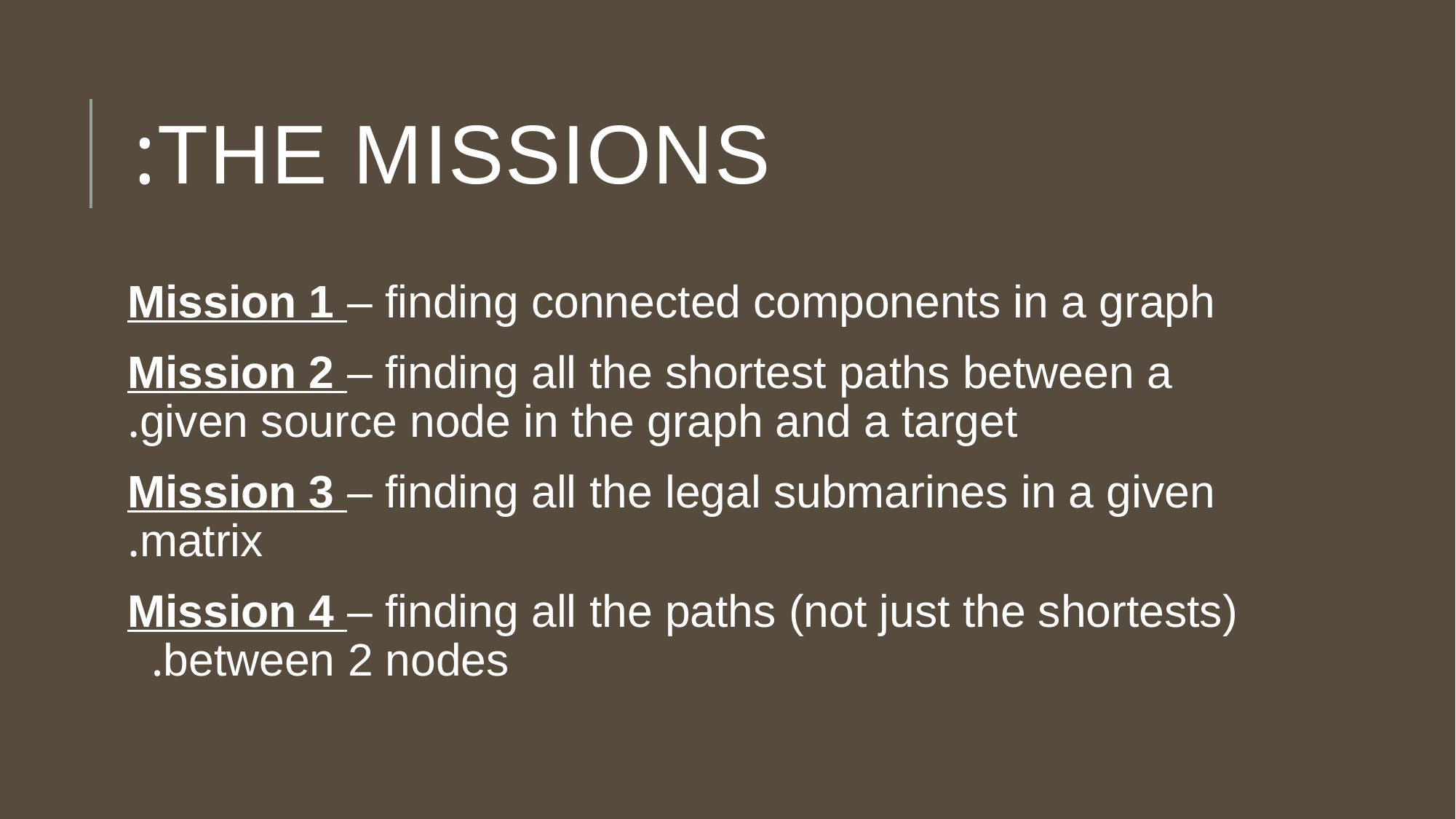

# The Missions:
Mission 1 – finding connected components in a graph
Mission 2 – finding all the shortest paths between a given source node in the graph and a target.
Mission 3 – finding all the legal submarines in a given matrix.
Mission 4 – finding all the paths (not just the shortests) between 2 nodes.